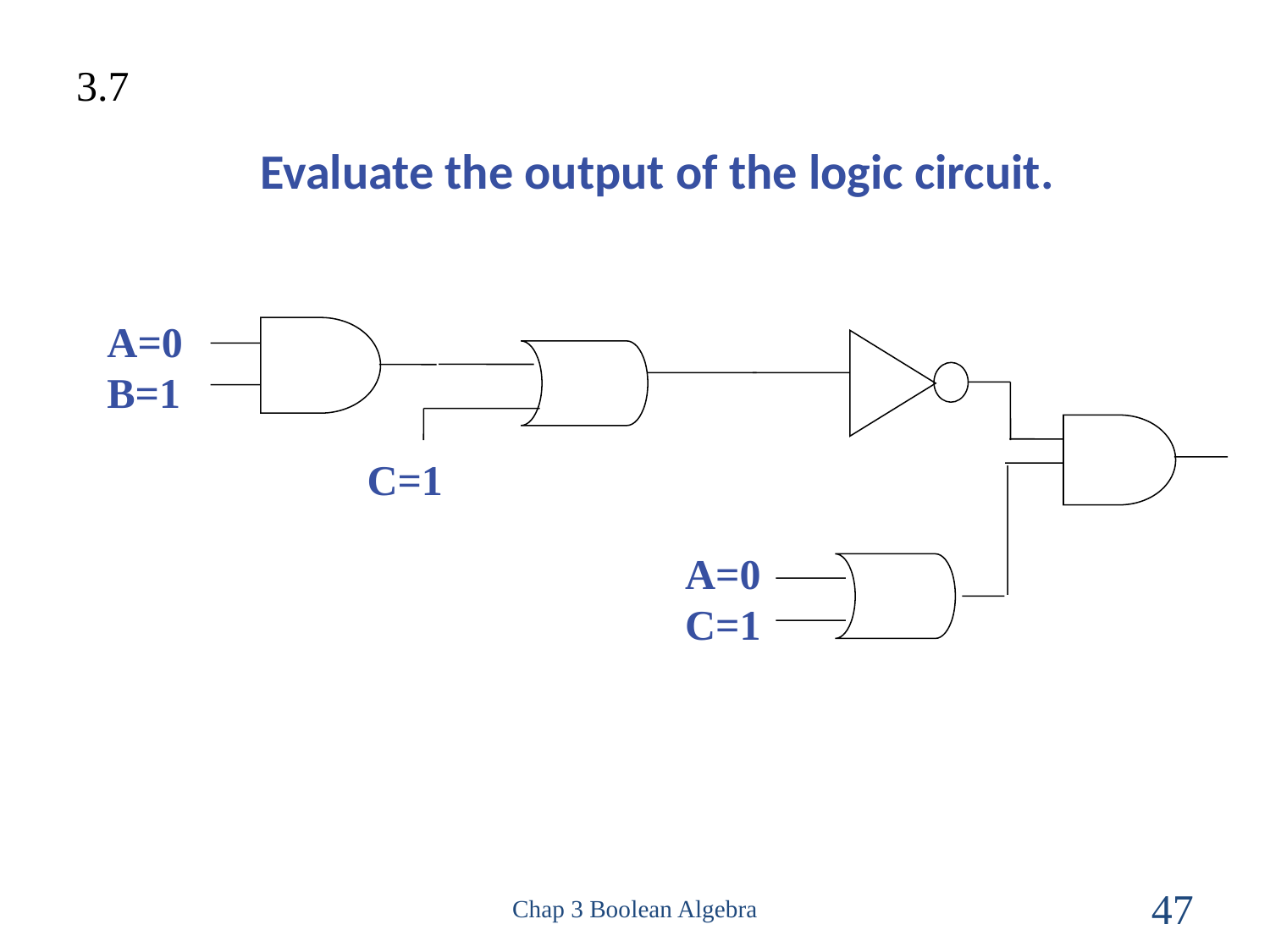

3.7
# Evaluate the output of the logic circuit.
A=0
B=1

C=1

A=0
C=1

Chap 3 Boolean Algebra
47